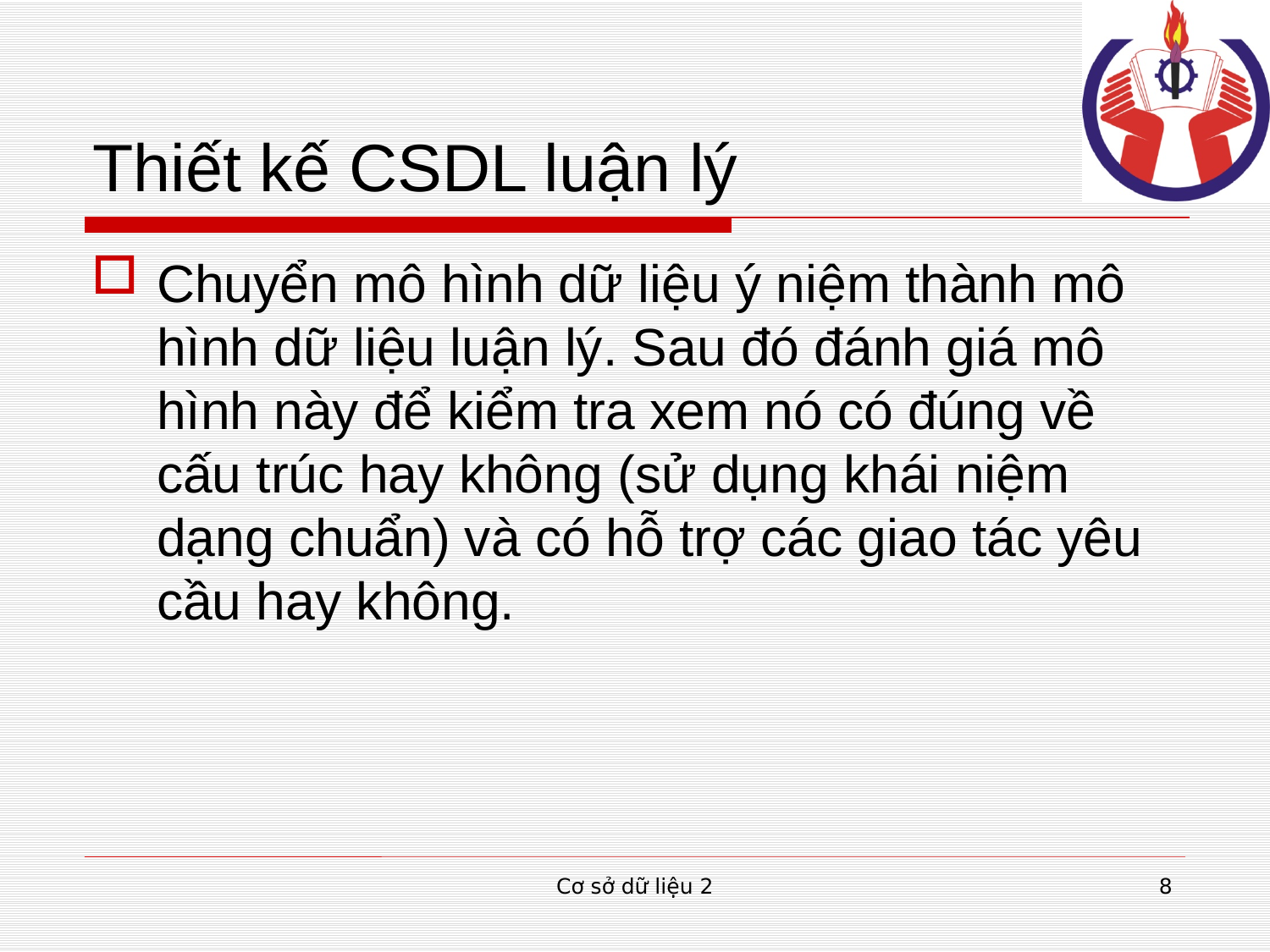

# Thiết kế CSDL luận lý
Chuyển mô hình dữ liệu ý niệm thành mô hình dữ liệu luận lý. Sau đó đánh giá mô hình này để kiểm tra xem nó có đúng về cấu trúc hay không (sử dụng khái niệm dạng chuẩn) và có hỗ trợ các giao tác yêu cầu hay không.
Cơ sở dữ liệu 2
8